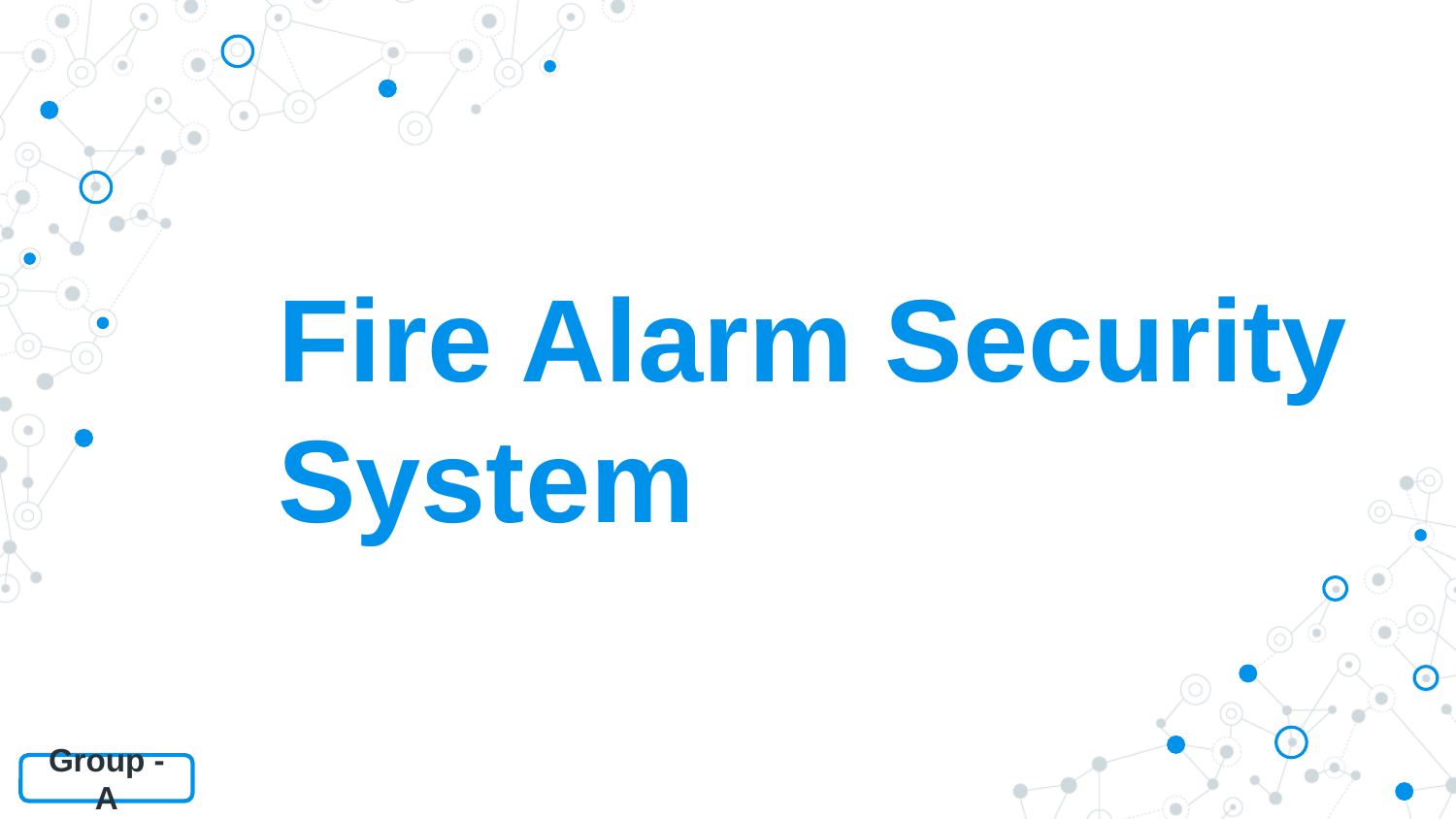

# Fire Alarm Security System
Group - A